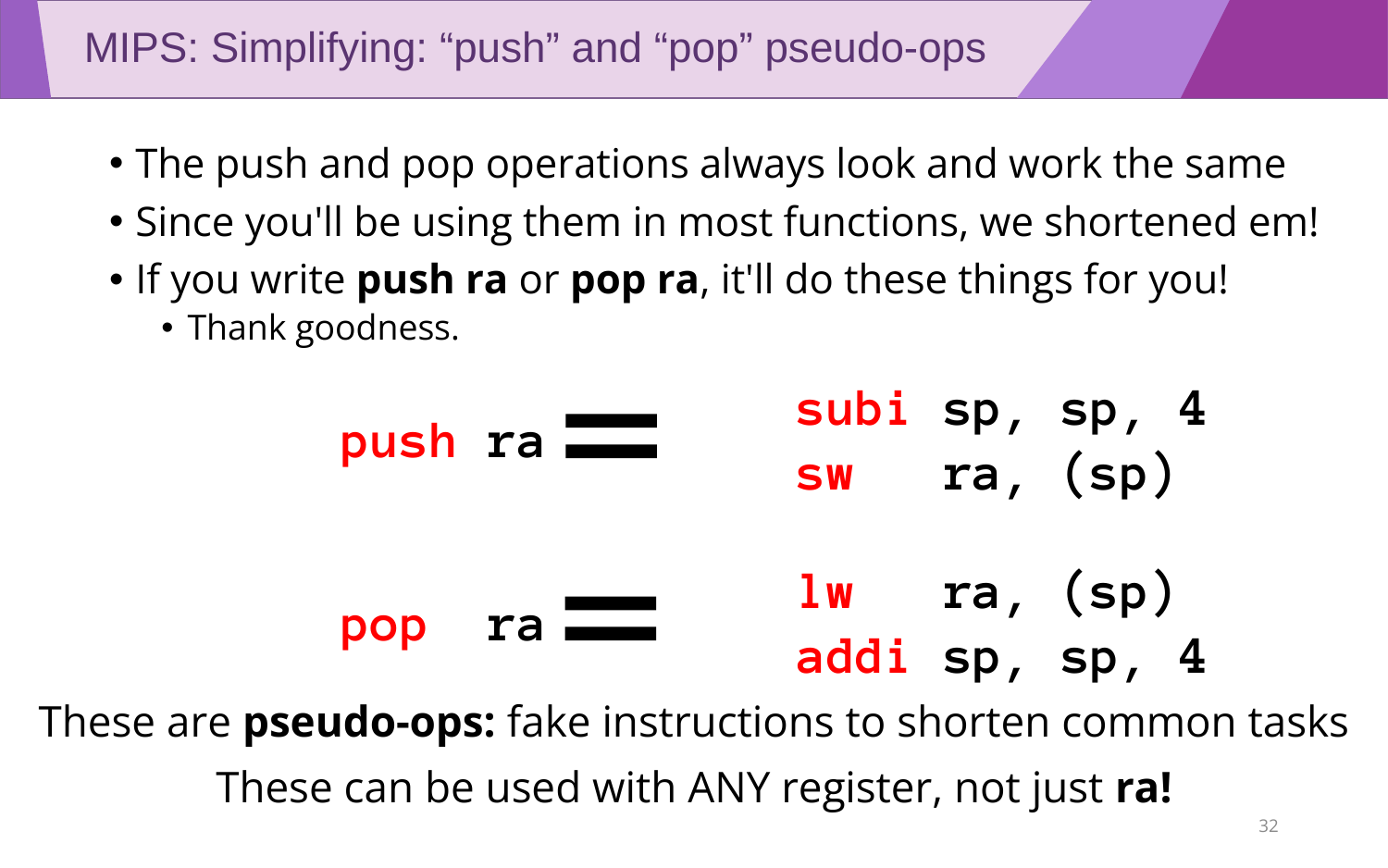

# MIPS: Simplifying: “push” and “pop” pseudo-ops
The push and pop operations always look and work the same
Since you'll be using them in most functions, we shortened em!
If you write push ra or pop ra, it'll do these things for you!
Thank goodness.

	subi sp, sp, 4
	sw   ra, (sp)
	push ra

	lw   ra, (sp)
	addi sp, sp, 4

	pop  ra
These are pseudo-ops: fake instructions to shorten common tasks
These can be used with ANY register, not just ra!
32